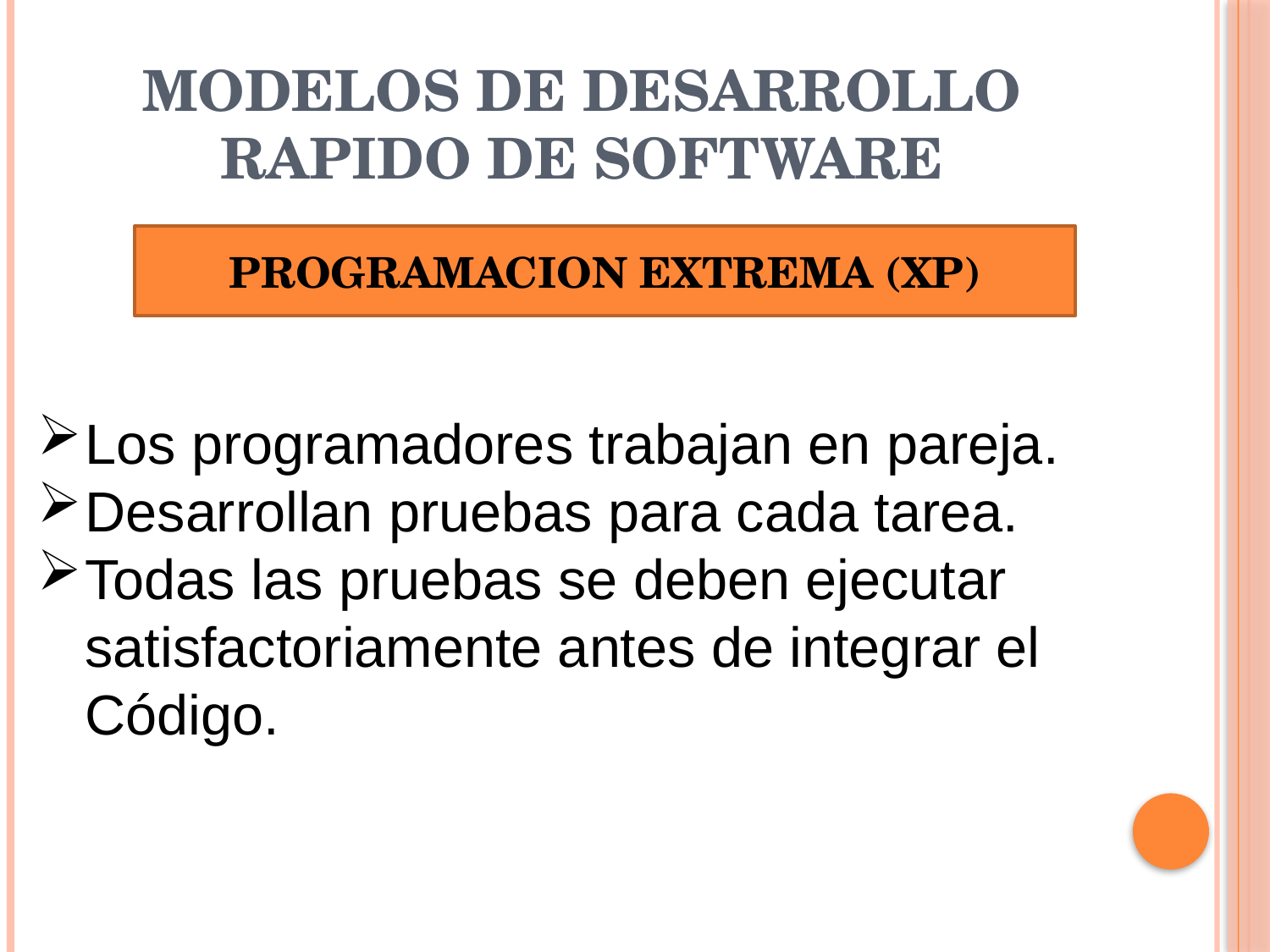

# Modelos de Desarrollo rapido de Software
PROGRAMACION EXTREMA (XP)
Los programadores trabajan en pareja.
Desarrollan pruebas para cada tarea.
Todas las pruebas se deben ejecutar satisfactoriamente antes de integrar el Código.